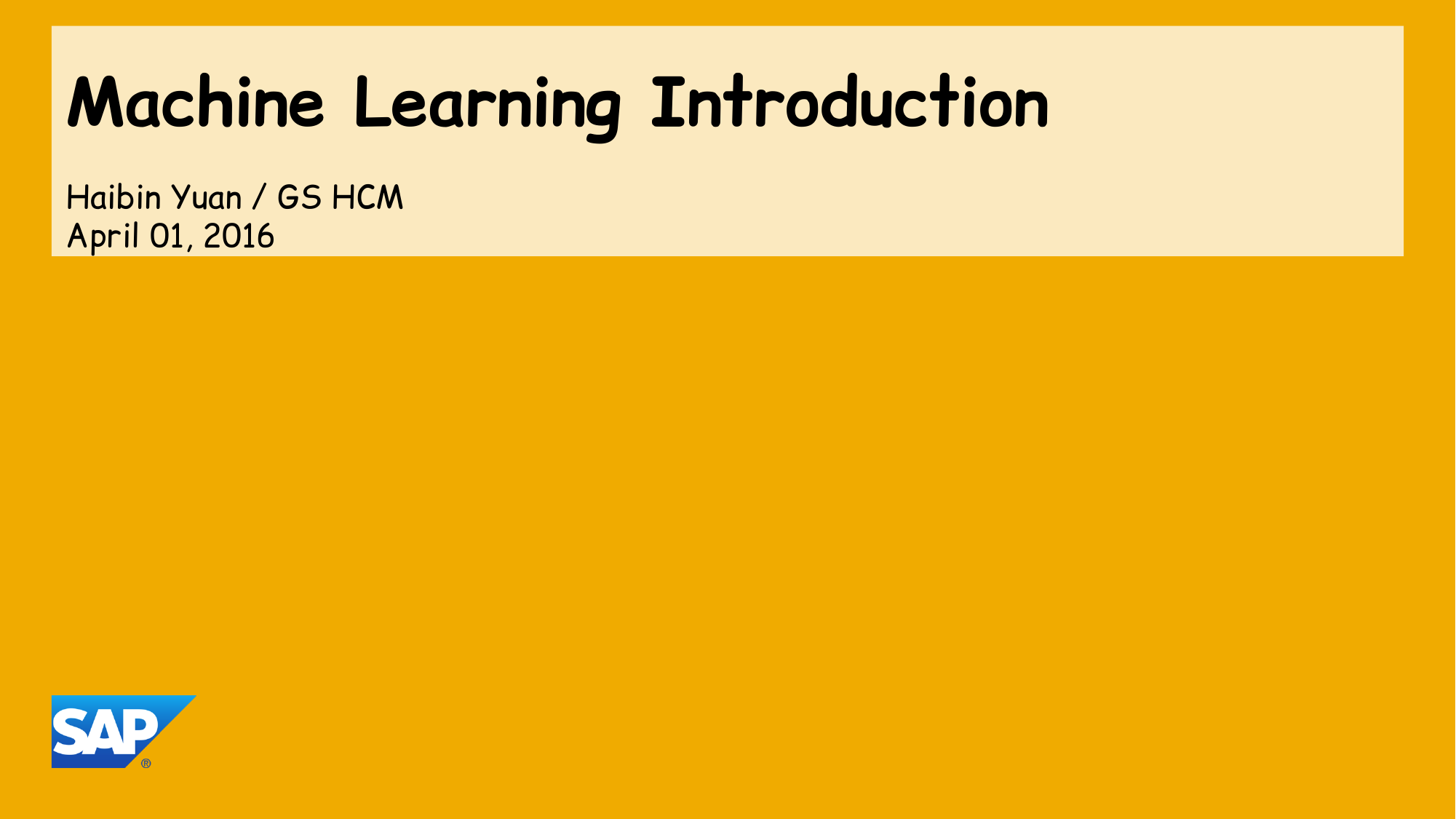

# Machine Learning Introduction
Haibin Yuan / GS HCM
April 01, 2016